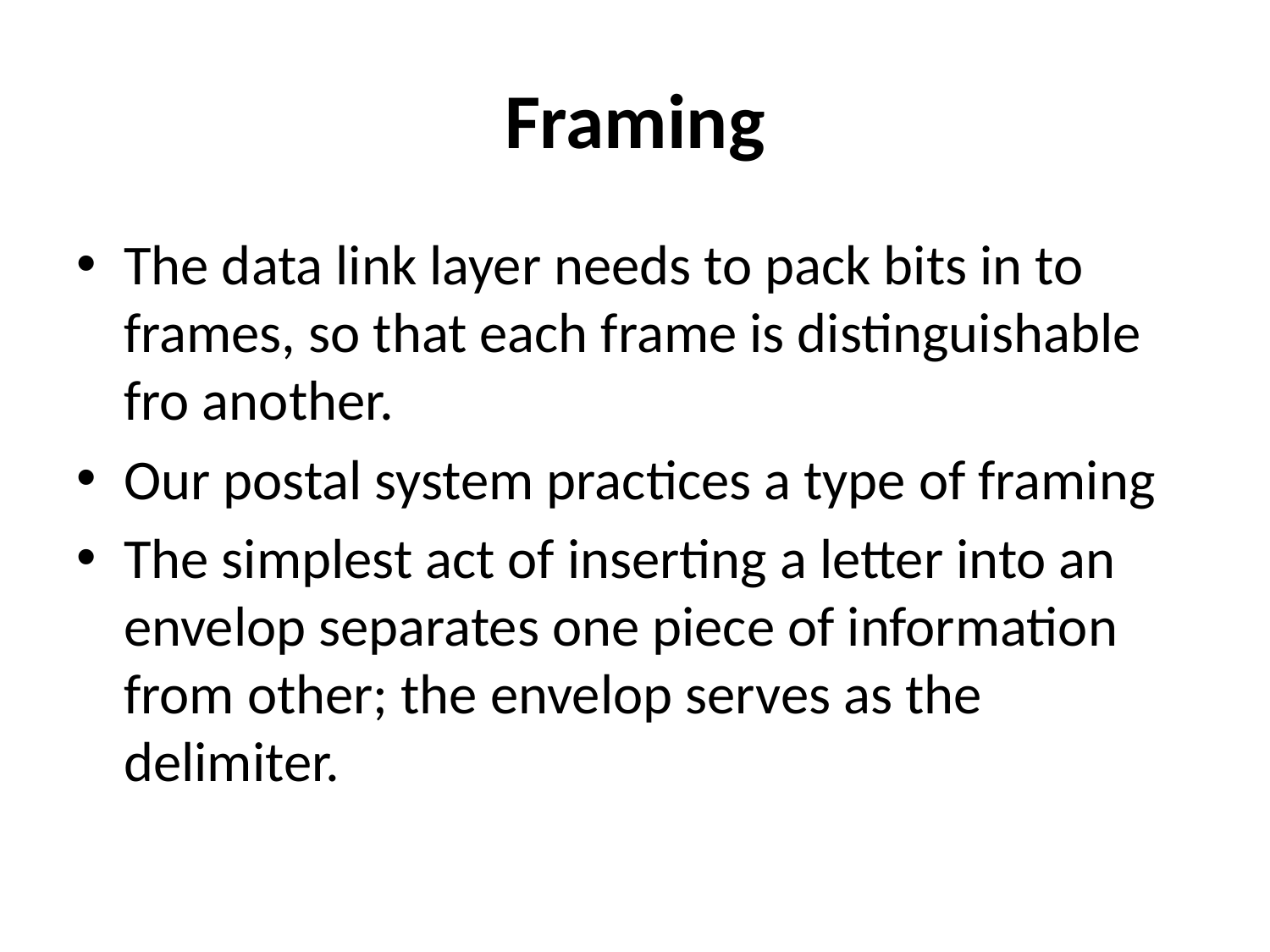

# Framing
The data link layer needs to pack bits in to frames, so that each frame is distinguishable fro another.
Our postal system practices a type of framing
The simplest act of inserting a letter into an envelop separates one piece of information from other; the envelop serves as the delimiter.